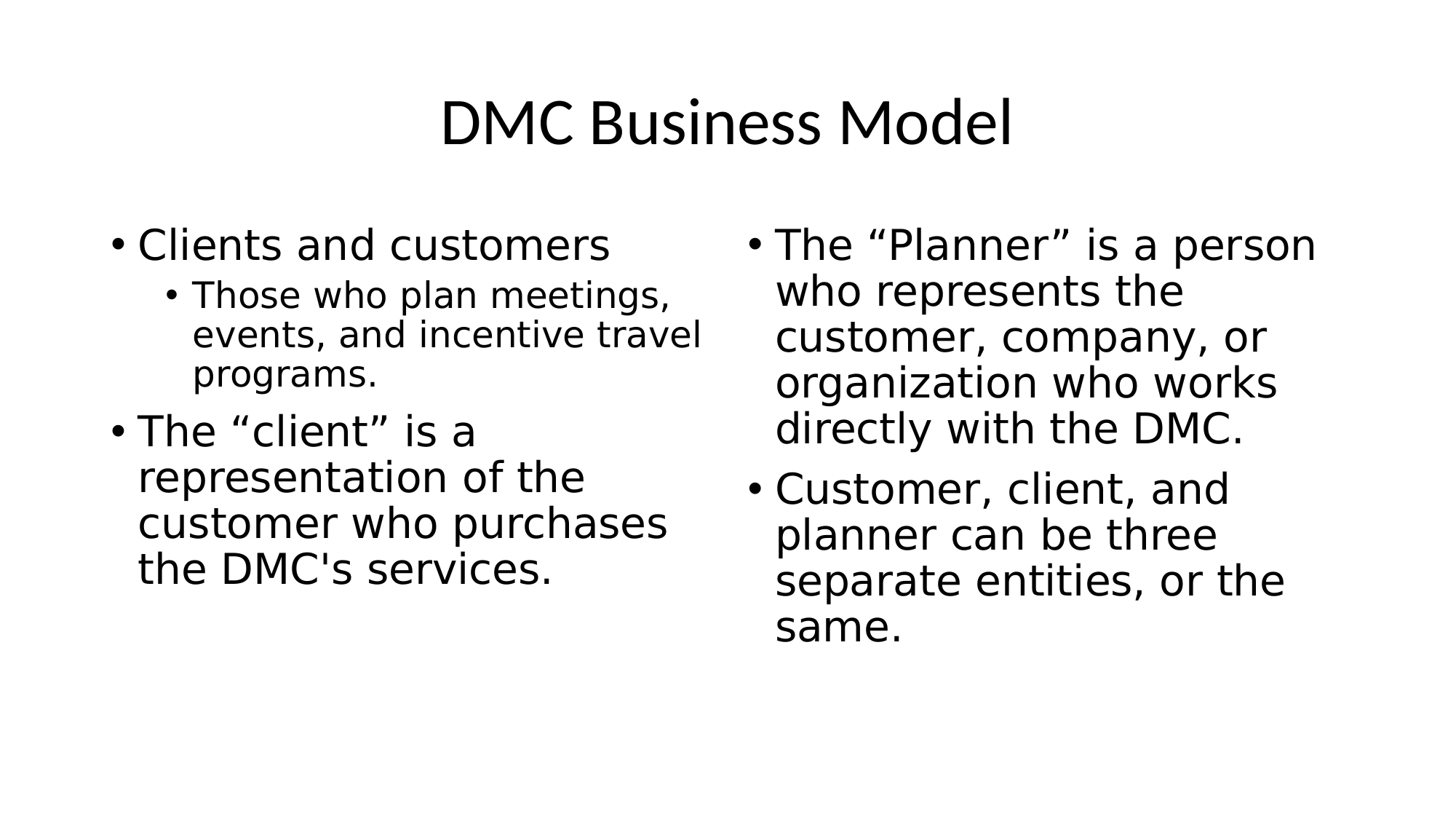

# DMC Business Model
Clients and customers
Those who plan meetings, events, and incentive travel programs.
The “client” is a representation of the customer who purchases the DMC's services.

The “Planner” is a person who represents the customer, company, or organization who works directly with the DMC.
Customer, client, and planner can be three separate entities, or the same.